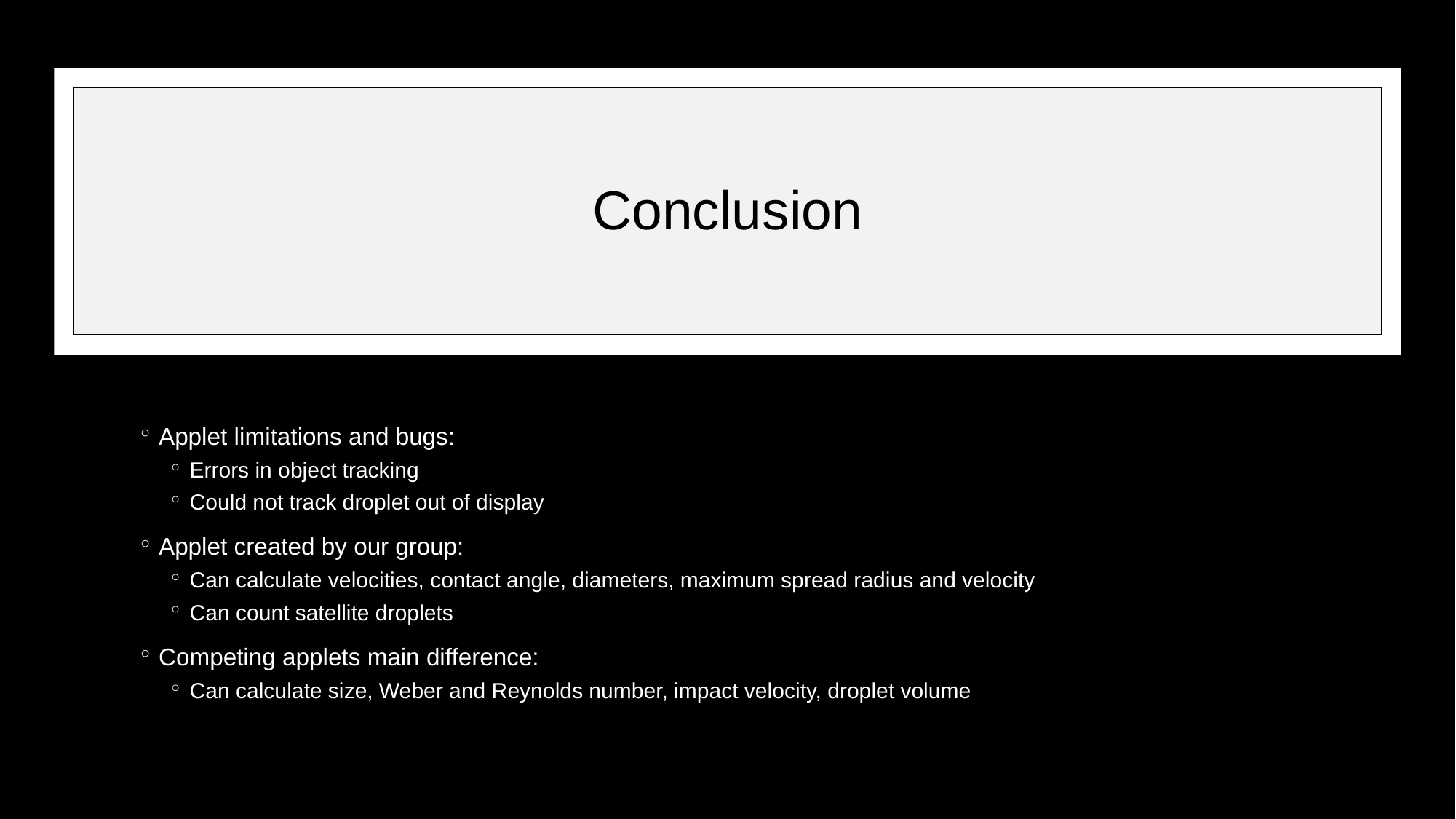

# Conclusion
Applet limitations and bugs:
Errors in object tracking
Could not track droplet out of display
Applet created by our group:
Can calculate velocities, contact angle, diameters, maximum spread radius and velocity
Can count satellite droplets
Competing applets main difference:
Can calculate size, Weber and Reynolds number, impact velocity, droplet volume